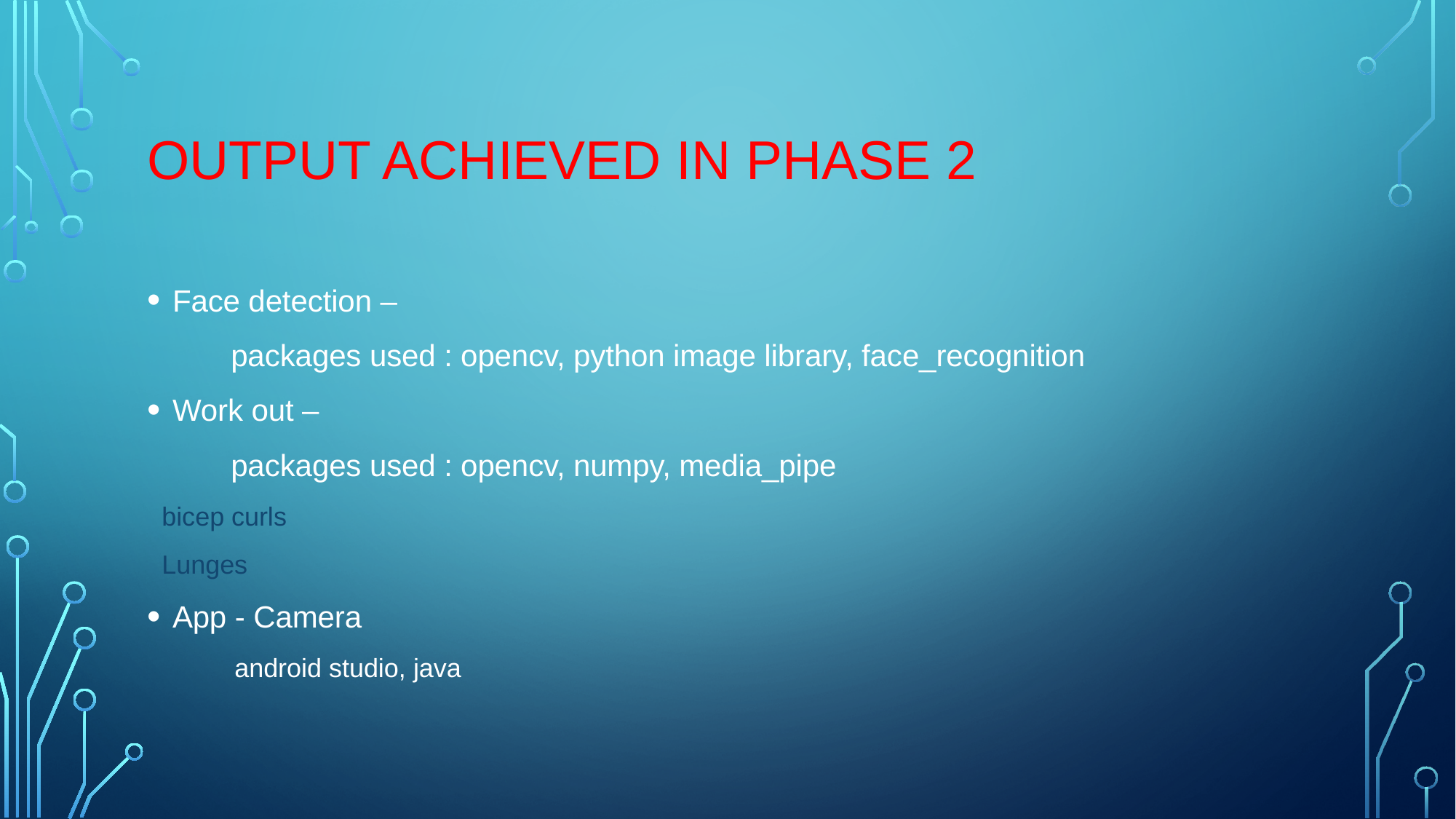

# Output achieved in phase 2
Face detection –
          packages used : opencv, python image library, face_recognition
Work out –
          packages used : opencv, numpy, media_pipe
  bicep curls
  Lunges
App - Camera
            android studio, java